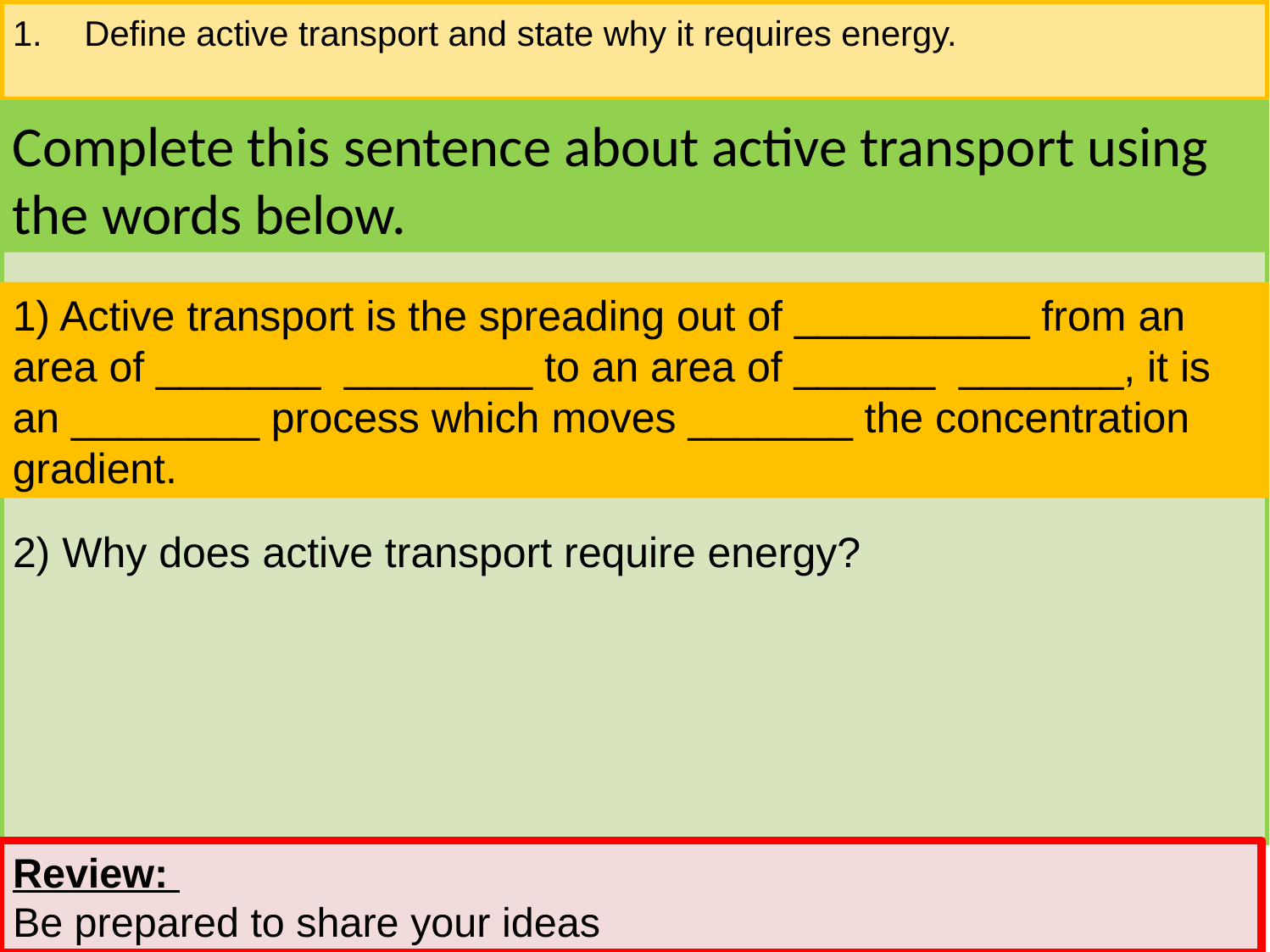

Define active transport and state why it requires energy.

2) Why does active transport require energy?
Complete this sentence about active transport using the words below.
1) Active transport is the spreading out of __________ from an area of _______  ________ to an area of ______  _______, it is an ________ process which moves _______ the concentration gradient.
Review:
Be prepared to share your ideas